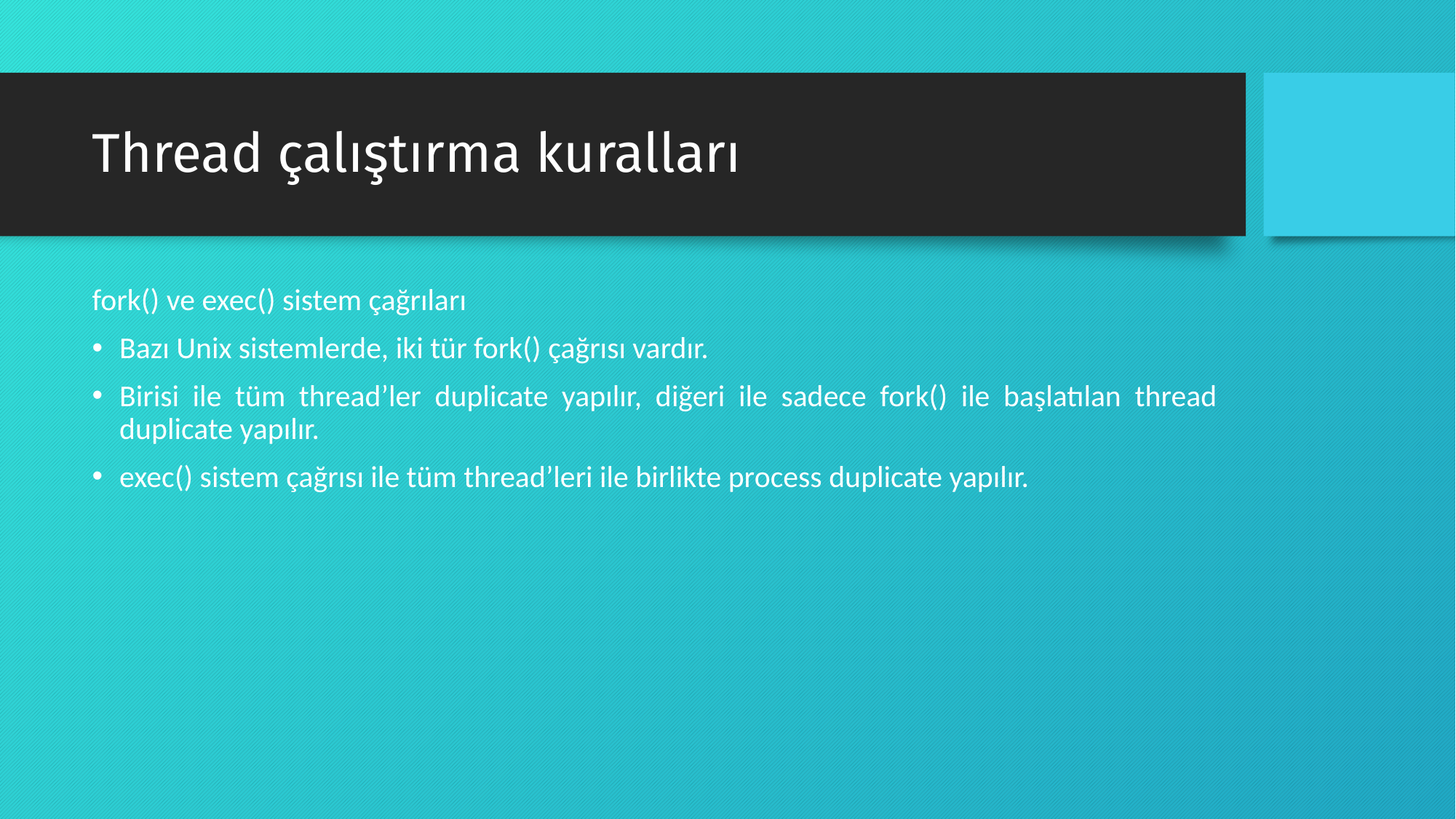

# Thread çalıştırma kuralları
fork() ve exec() sistem çağrıları
Bazı Unix sistemlerde, iki tür fork() çağrısı vardır.
Birisi ile tüm thread’ler duplicate yapılır, diğeri ile sadece fork() ile başlatılan thread duplicate yapılır.
exec() sistem çağrısı ile tüm thread’leri ile birlikte process duplicate yapılır.